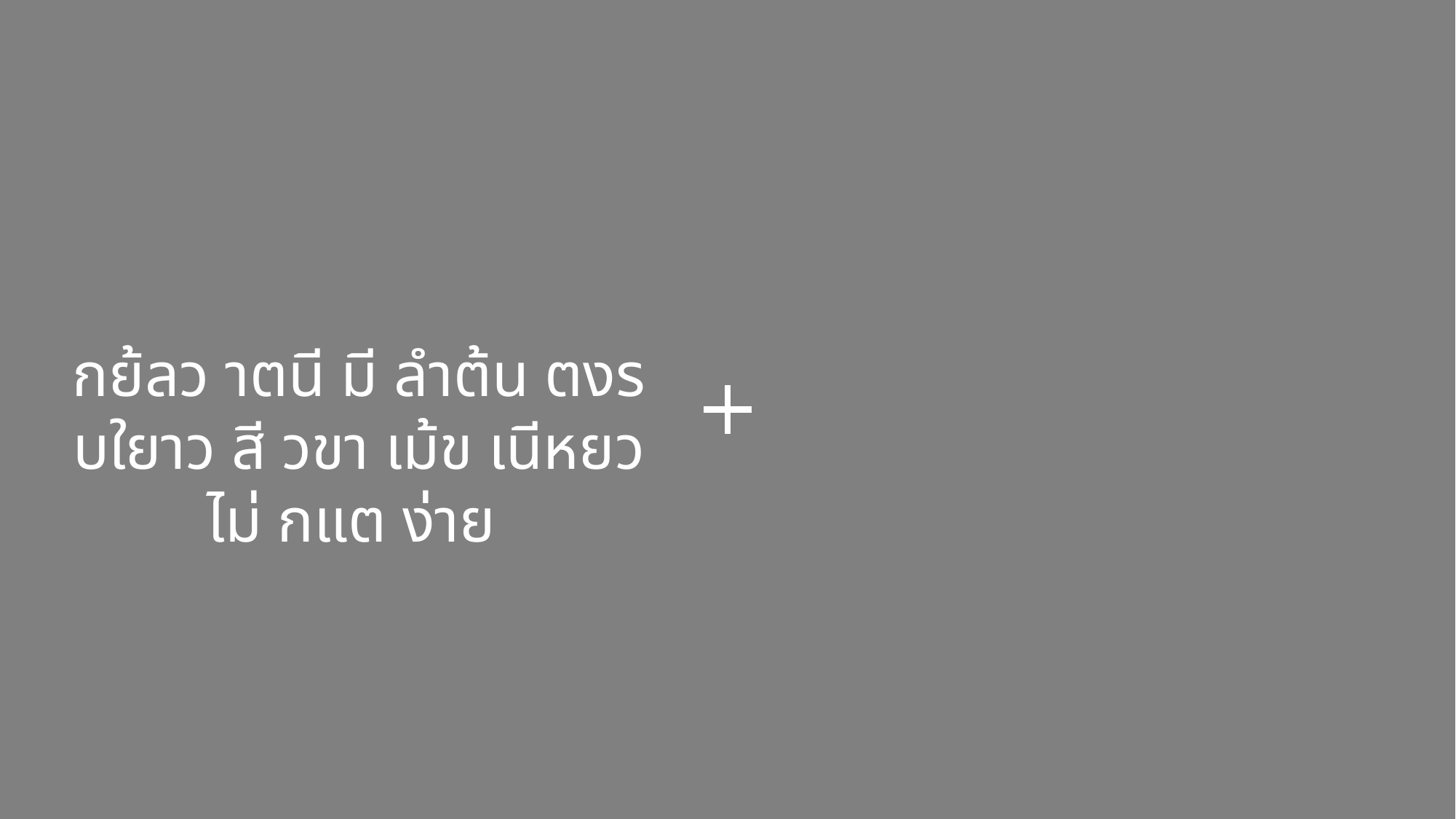

กย้ลว าตนี มี ลำต้น ตงร บใยาว สี วขา เม้ข เนีหยว ไม่ กแต ง่าย